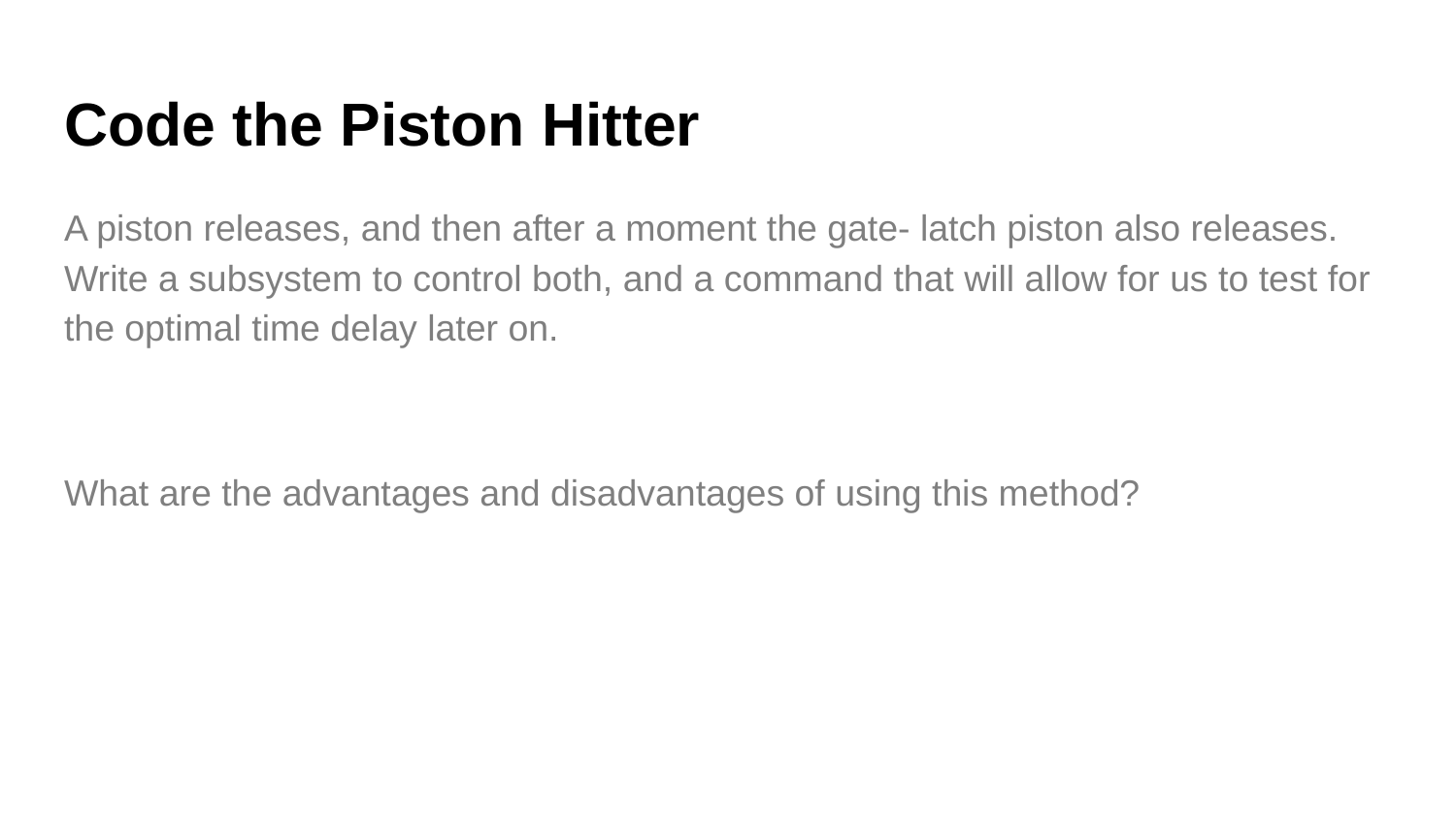

# Code the Piston Hitter
A piston releases, and then after a moment the gate- latch piston also releases. Write a subsystem to control both, and a command that will allow for us to test for the optimal time delay later on.

What are the advantages and disadvantages of using this method?